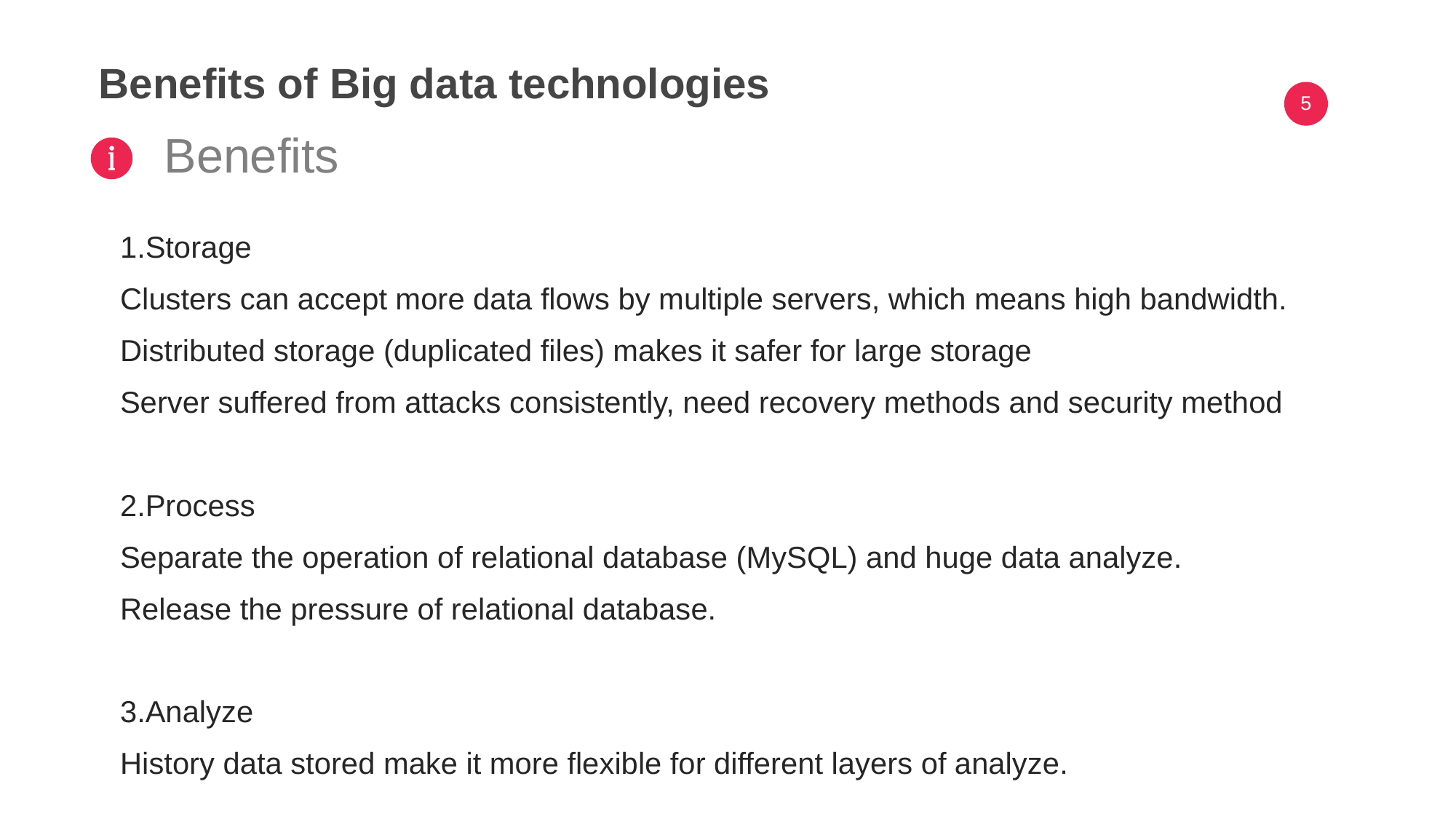

# Benefits of Big data technologies
5

Benefits

1.Storage
Clusters can accept more data flows by multiple servers, which means high bandwidth.
Distributed storage (duplicated files) makes it safer for large storage
Server suffered from attacks consistently, need recovery methods and security method

2.Process
Separate the operation of relational database (MySQL) and huge data analyze.
Release the pressure of relational database.

3.Analyze
History data stored make it more flexible for different layers of analyze.